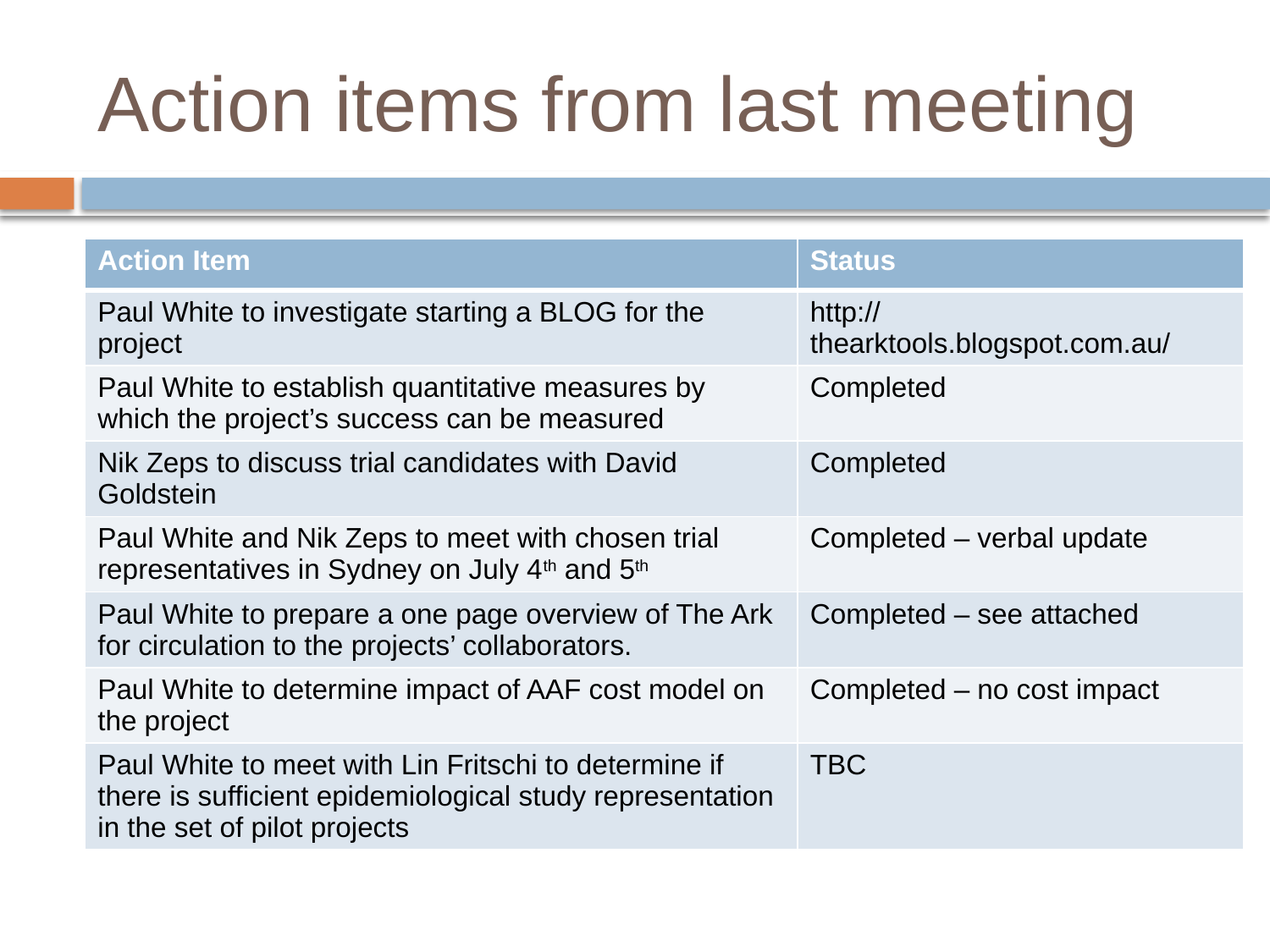

# Action items from last meeting
| Action Item | Status |
| --- | --- |
| Paul White to investigate starting a BLOG for the project | http://thearktools.blogspot.com.au/ |
| Paul White to establish quantitative measures by which the project’s success can be measured | Completed |
| Nik Zeps to discuss trial candidates with David Goldstein | Completed |
| Paul White and Nik Zeps to meet with chosen trial representatives in Sydney on July 4th and 5th | Completed – verbal update |
| Paul White to prepare a one page overview of The Ark for circulation to the projects’ collaborators. | Completed – see attached |
| Paul White to determine impact of AAF cost model on the project | Completed – no cost impact |
| Paul White to meet with Lin Fritschi to determine if there is sufficient epidemiological study representation in the set of pilot projects | TBC |